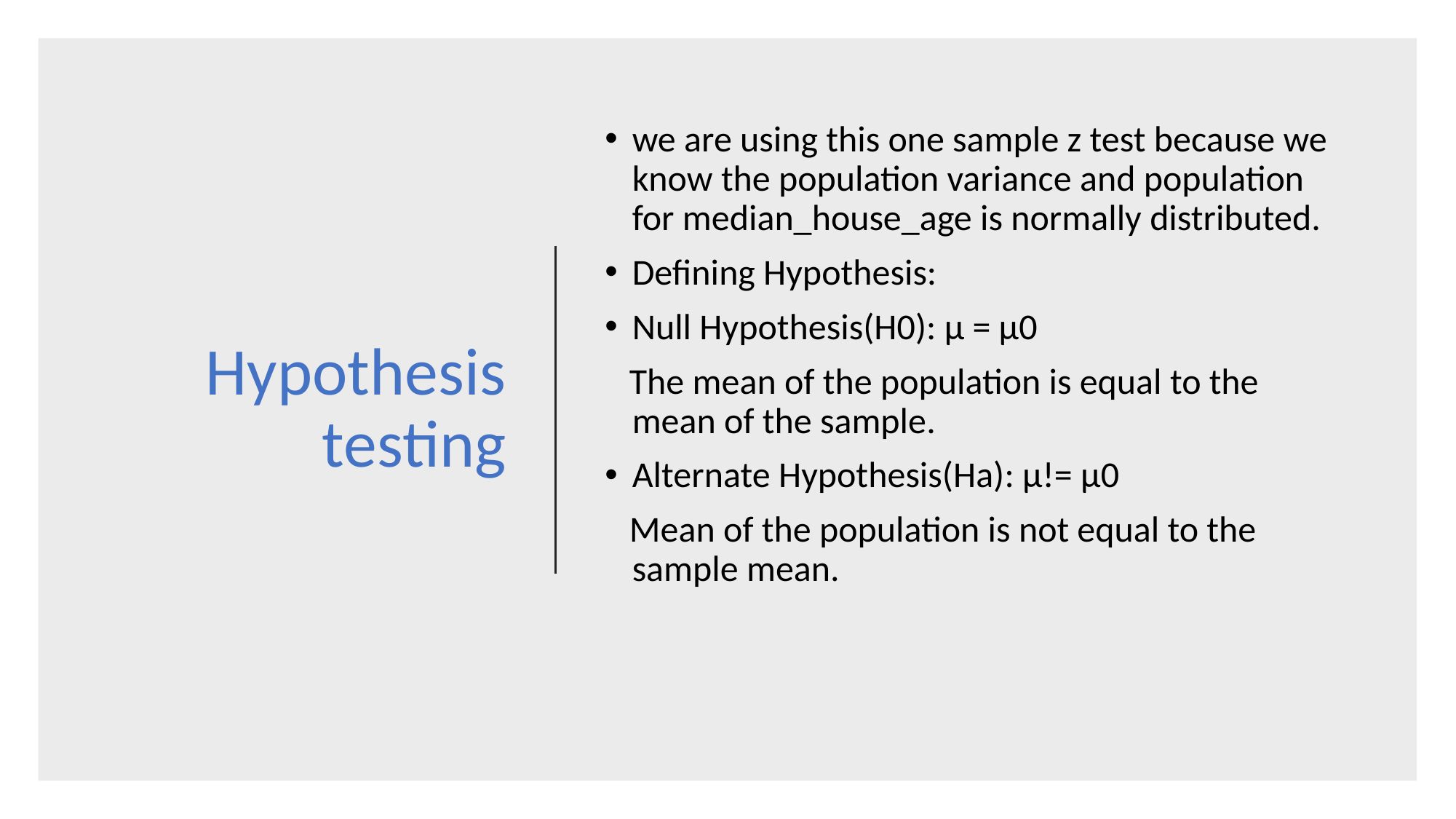

# Hypothesis testing
we are using this one sample z test because we know the population variance and population for median_house_age is normally distributed.
Defining Hypothesis:
Null Hypothesis(H0): μ = μ0
   The mean of the population is equal to the mean of the sample.
Alternate Hypothesis(Ha): μ!= μ0
   Mean of the population is not equal to the sample mean.